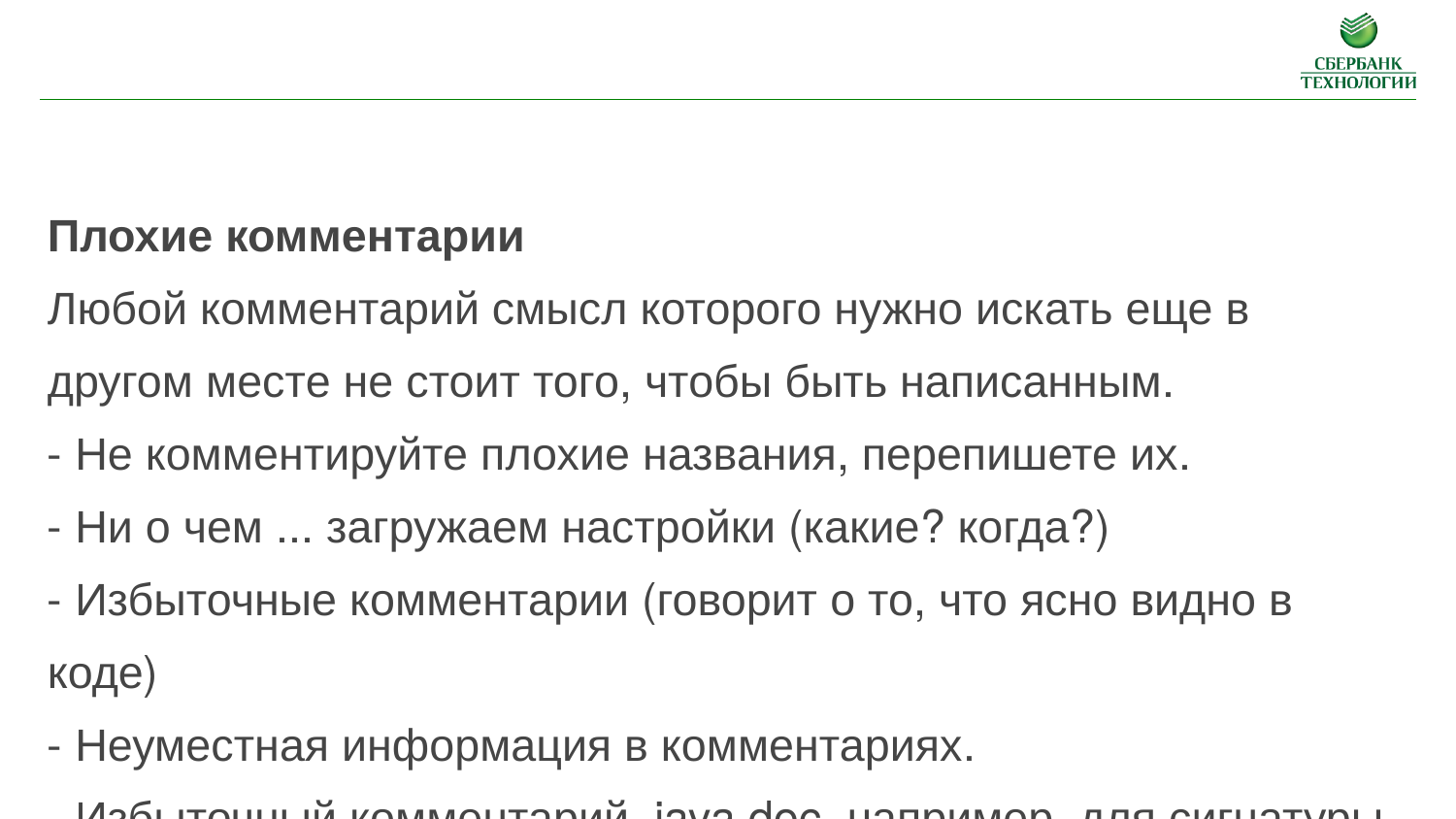

Плохие комментарии
Любой комментарий смысл которого нужно искать еще в другом месте не стоит того, чтобы быть написанным.
- Не комментируйте плохие названия, перепишете их.
- Ни о чем ... загружаем настройки (какие? когда?)
- Избыточные комментарии (говорит о то, что ясно видно в коде)
- Неуместная информация в комментариях.
- Избыточный комментарий. java doc, например, для сигнатуры функции. // Увеличение счетчика